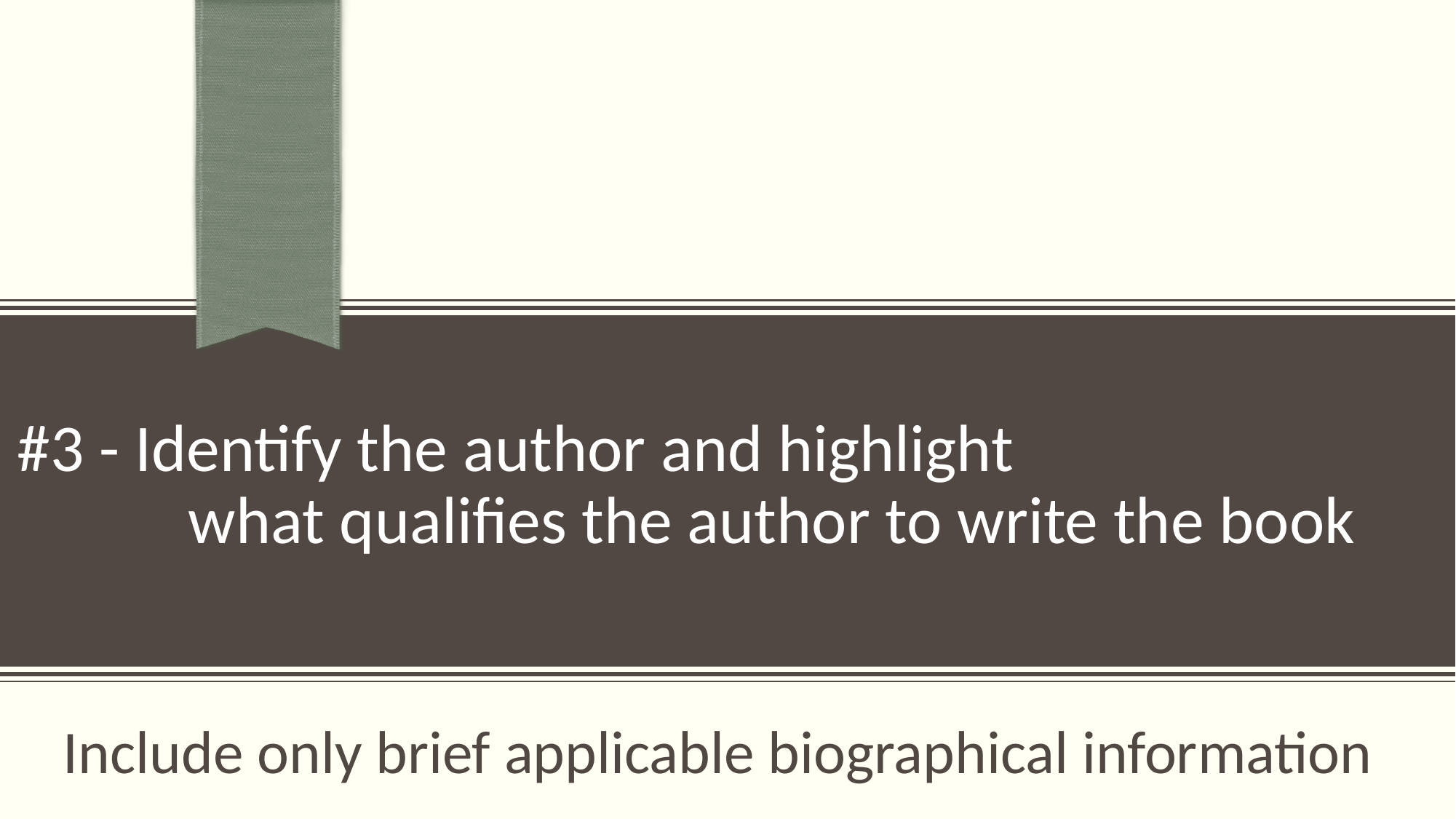

# #3 - Identify the author and highlight                                    what qualifies the author to write the book
Include only brief applicable biographical information